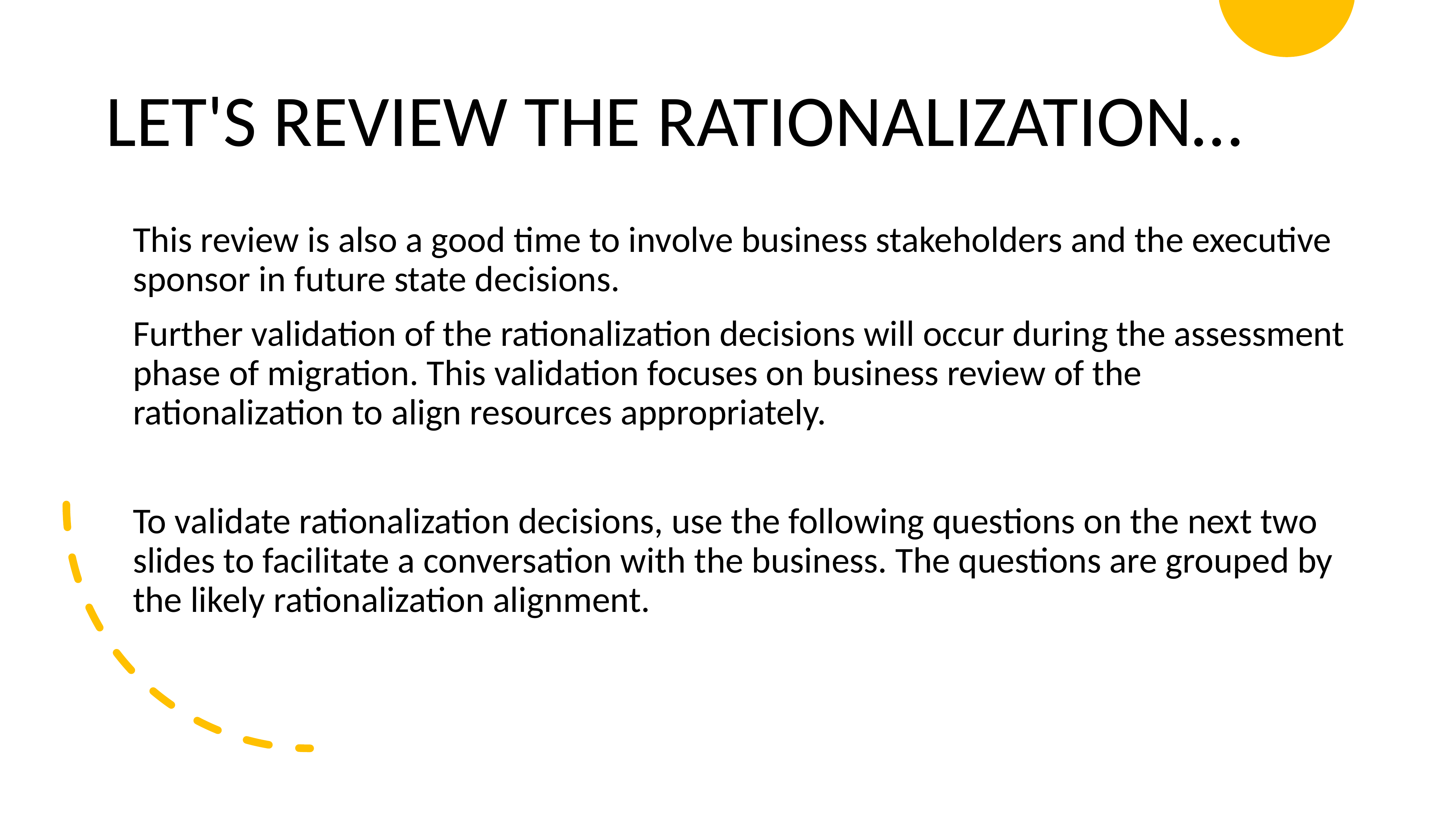

# Let's review the rationalization…
This review is also a good time to involve business stakeholders and the executive sponsor in future state decisions.
Further validation of the rationalization decisions will occur during the assessment phase of migration. This validation focuses on business review of the rationalization to align resources appropriately.

To validate rationalization decisions, use the following questions on the next two slides to facilitate a conversation with the business. The questions are grouped by the likely rationalization alignment.